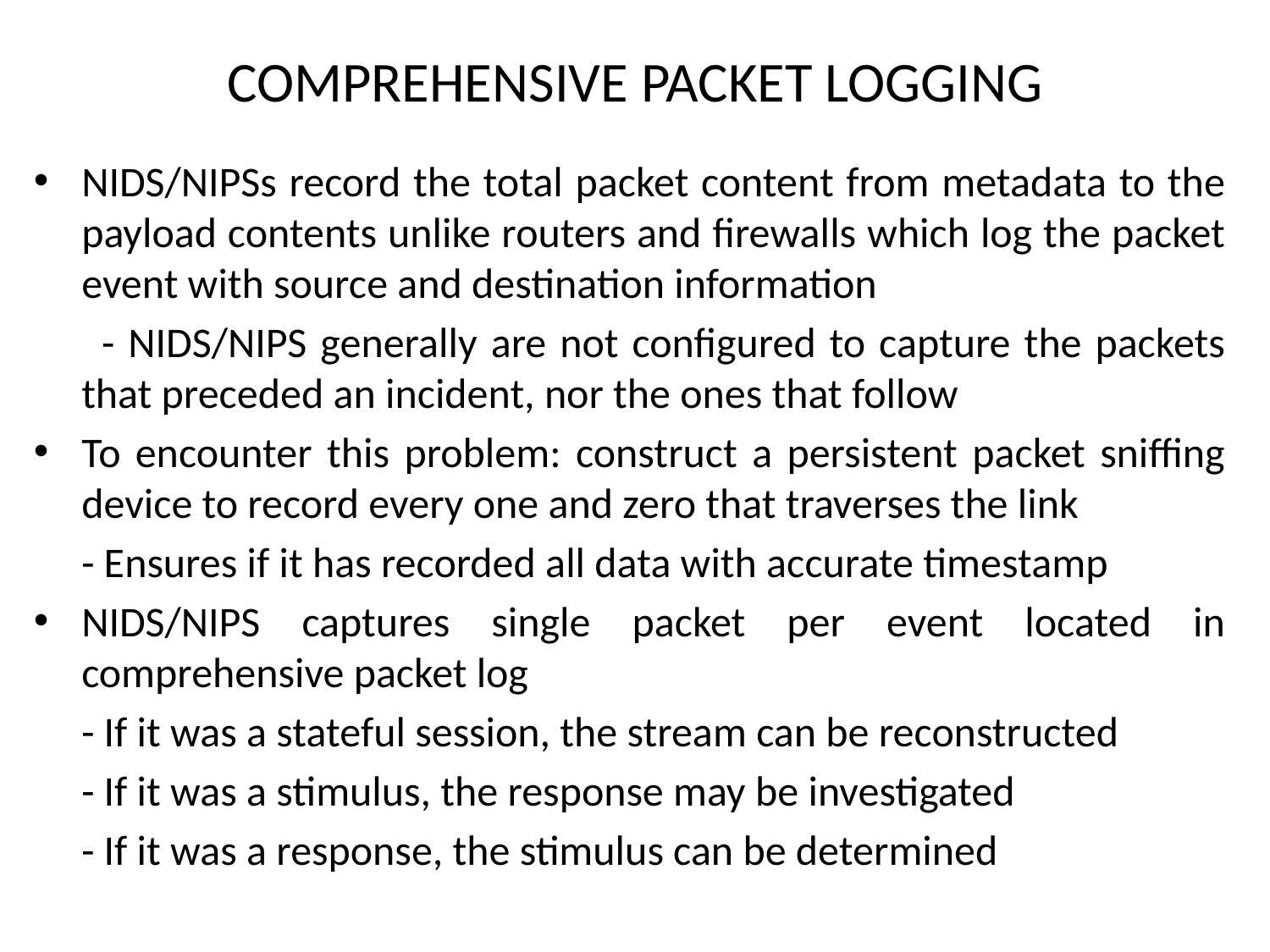

# COMPREHENSIVE PACKET LOGGING
NIDS/NIPSs record the total packet content from metadata to the payload contents unlike routers and firewalls which log the packet event with source and destination information
     - NIDS/NIPS generally are not configured to capture the packets that preceded an incident, nor the ones that follow
To encounter this problem: construct a persistent packet sniffing device to record every one and zero that traverses the link
     - Ensures if it has recorded all data with accurate timestamp
NIDS/NIPS captures single packet per event located in comprehensive packet log
     - If it was a stateful session, the stream can be reconstructed
     - If it was a stimulus, the response may be investigated
     - If it was a response, the stimulus can be determined